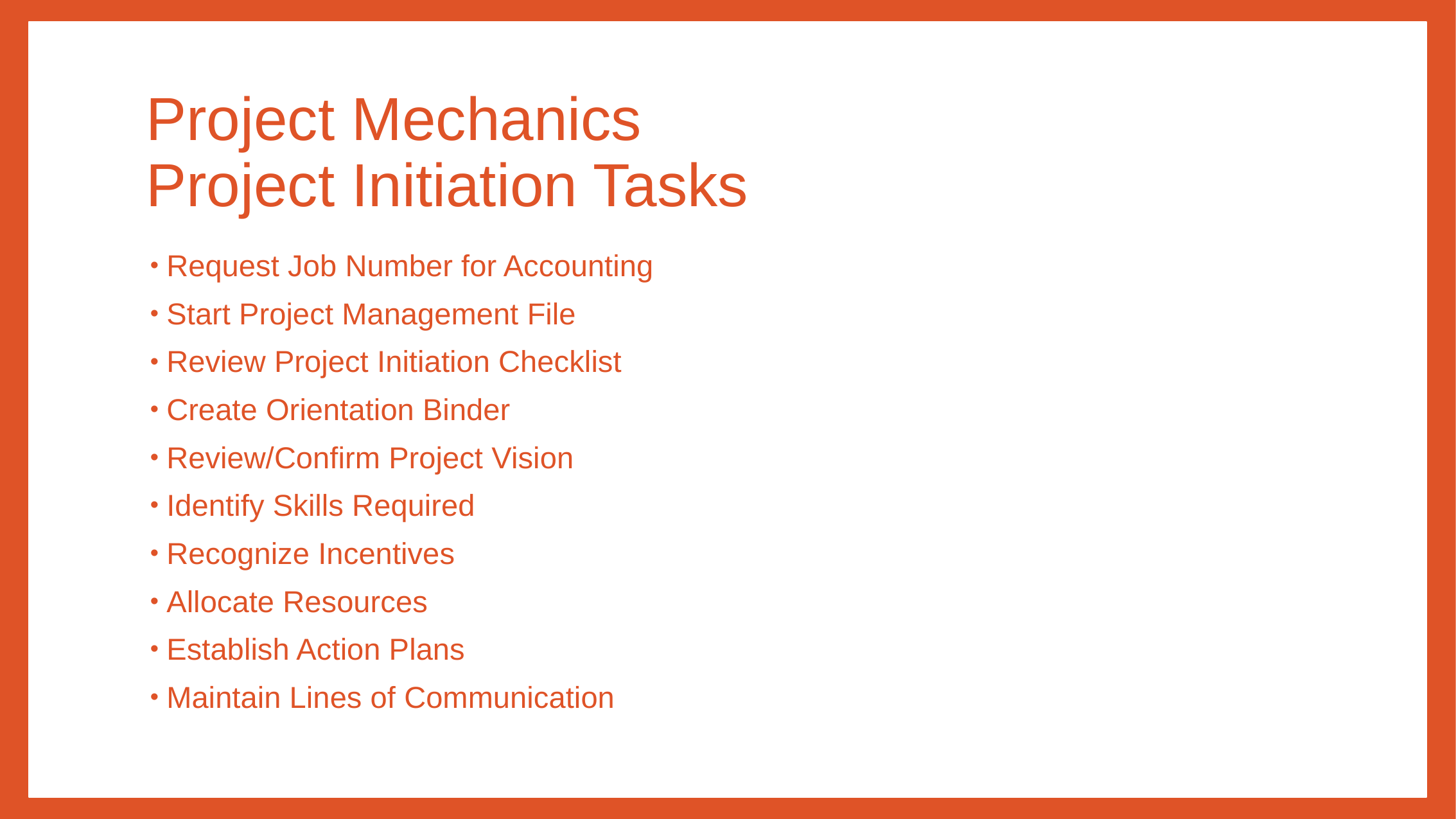

# Project Mechanics Project Initiation Tasks
Request Job Number for Accounting
Start Project Management File
Review Project Initiation Checklist
Create Orientation Binder
Review/Confirm Project Vision
Identify Skills Required
Recognize Incentives
Allocate Resources
Establish Action Plans
Maintain Lines of Communication